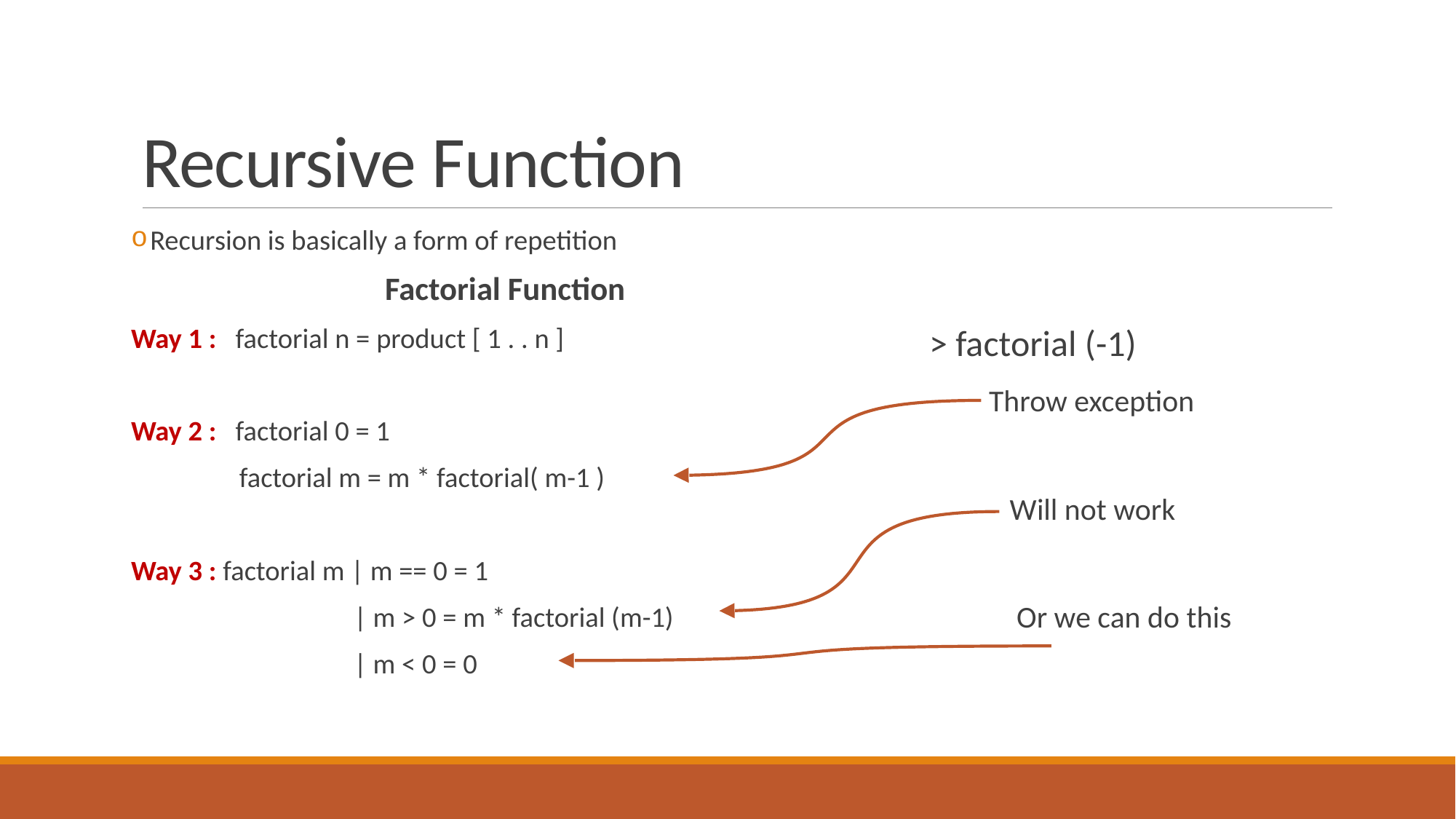

# Recursive Function
 Recursion is basically a form of repetition
 Factorial Function
Way 1 :   factorial n = product [ 1 . . n ]

Way 2 :   factorial 0 = 1
                 factorial m = m * factorial( m-1 )

Way 3 : factorial m | m == 0 = 1
                                   | m > 0 = m * factorial (m-1)
                                   | m < 0 = 0

  > factorial (-1)
           Throw exception

              Will not work

               Or we can do this